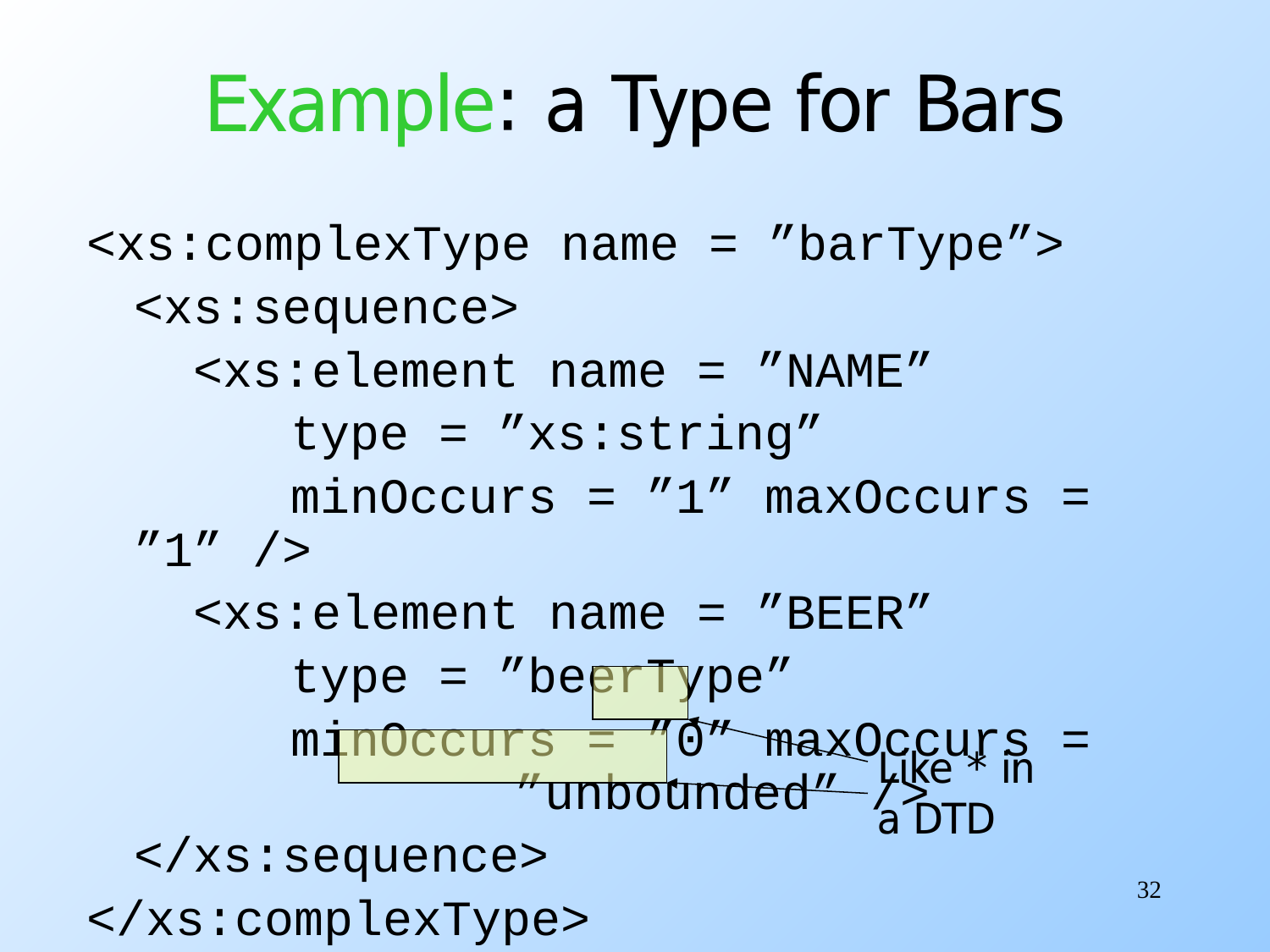

# Example: a Type for Bars
<xs:complexType name = ”barType”>
	<xs:sequence>
	  <xs:element name = ”NAME”
		 type = ”xs:string”
		 minOccurs = ”1” maxOccurs = ”1” />
	  <xs:element name = ”BEER”
		 type = ”beerType”
		 minOccurs = ”0” maxOccurs = 				”unbounded” />
	</xs:sequence>
</xs:complexType>

Like * in
a DTD

32